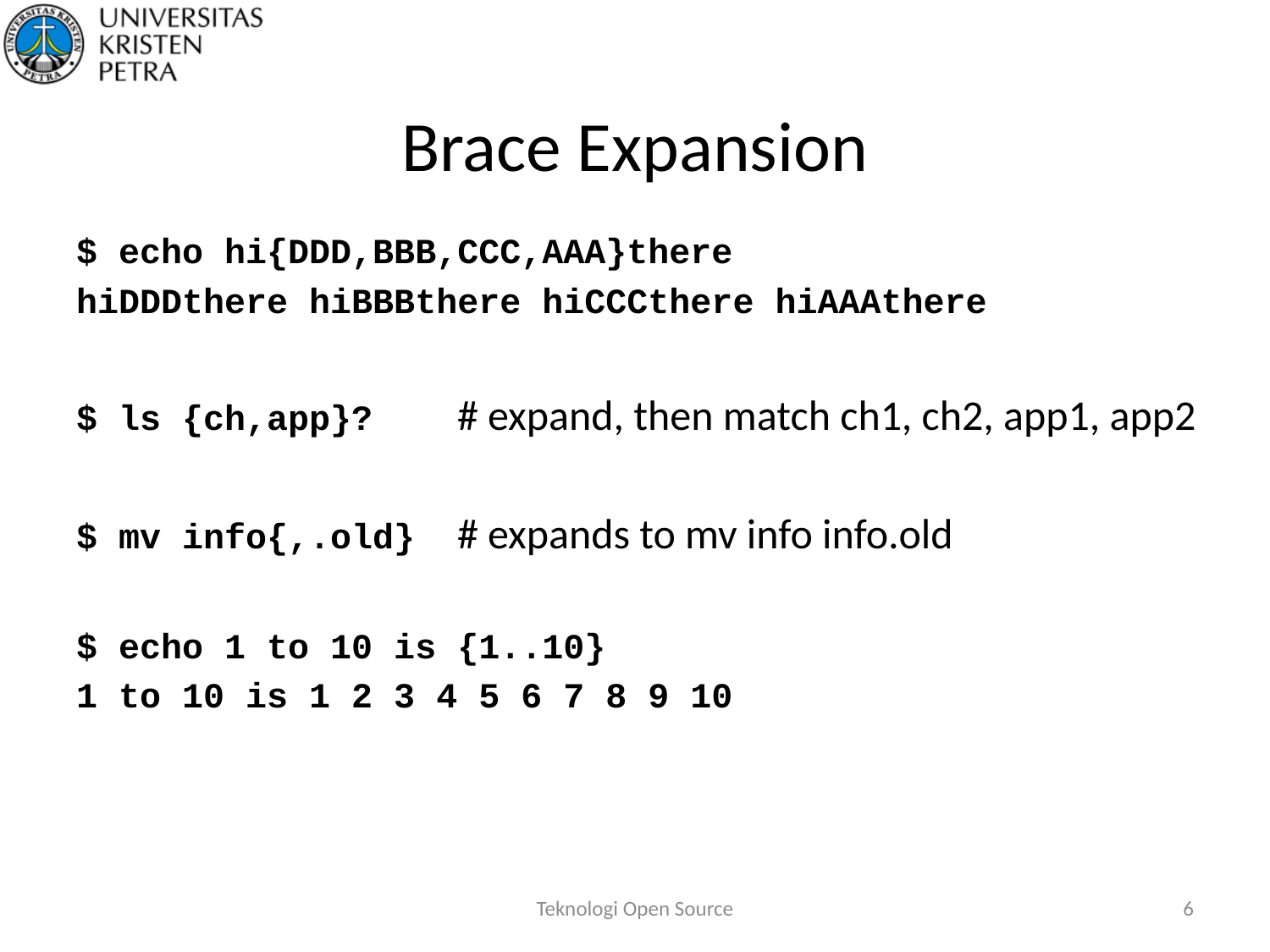

# Brace Expansion
$ echo hi{DDD,BBB,CCC,AAA}there
hiDDDthere hiBBBthere hiCCCthere hiAAAthere

$ ls {ch,app}?	# expand, then match ch1, ch2, app1, app2

$ mv info{,.old}	# expands to mv info info.old

$ echo 1 to 10 is {1..10}
1 to 10 is 1 2 3 4 5 6 7 8 9 10
Teknologi Open Source
6